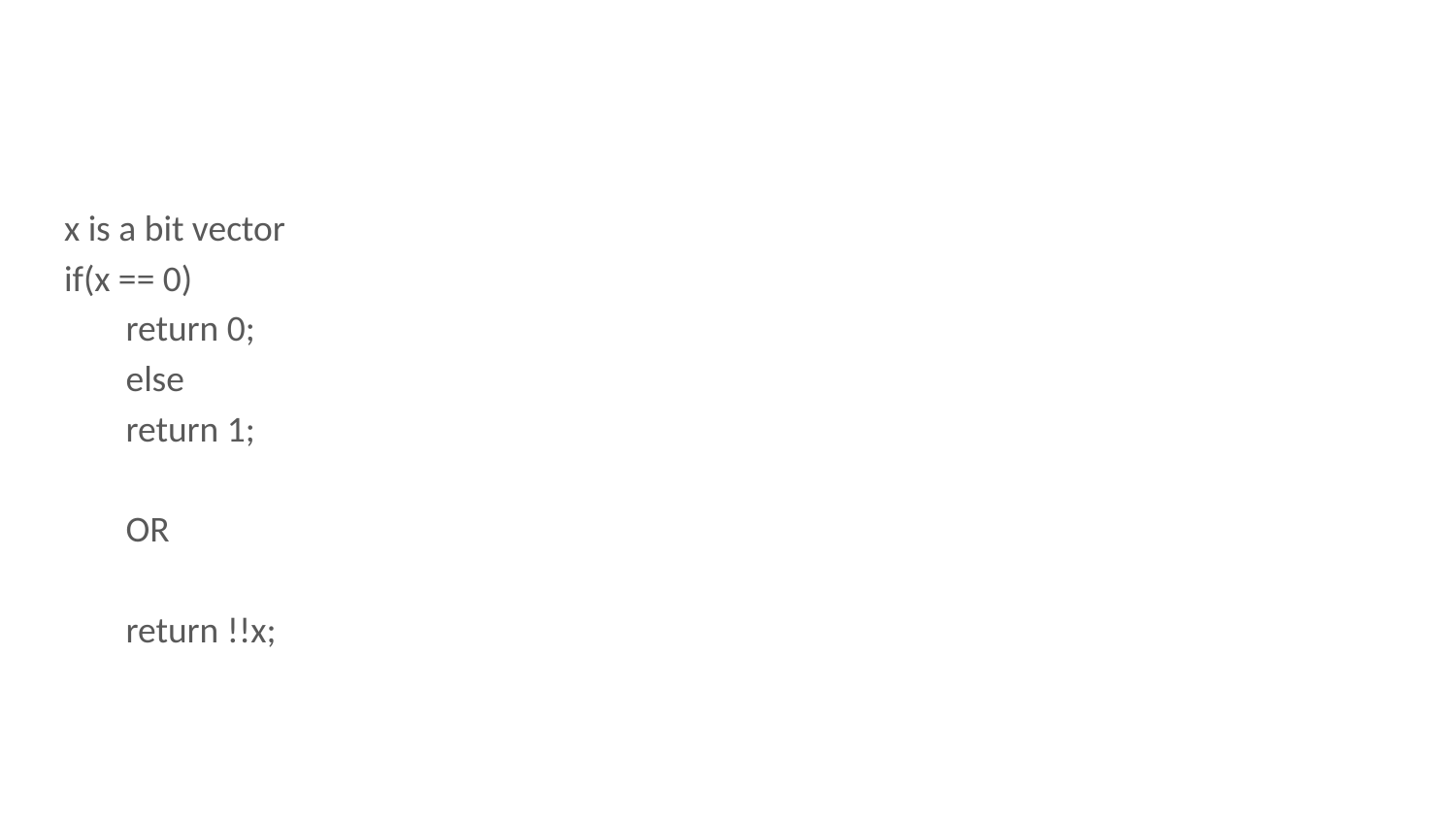

#
x is a bit vector
if(x == 0)
return 0;
else
return 1;

OR

return !!x;